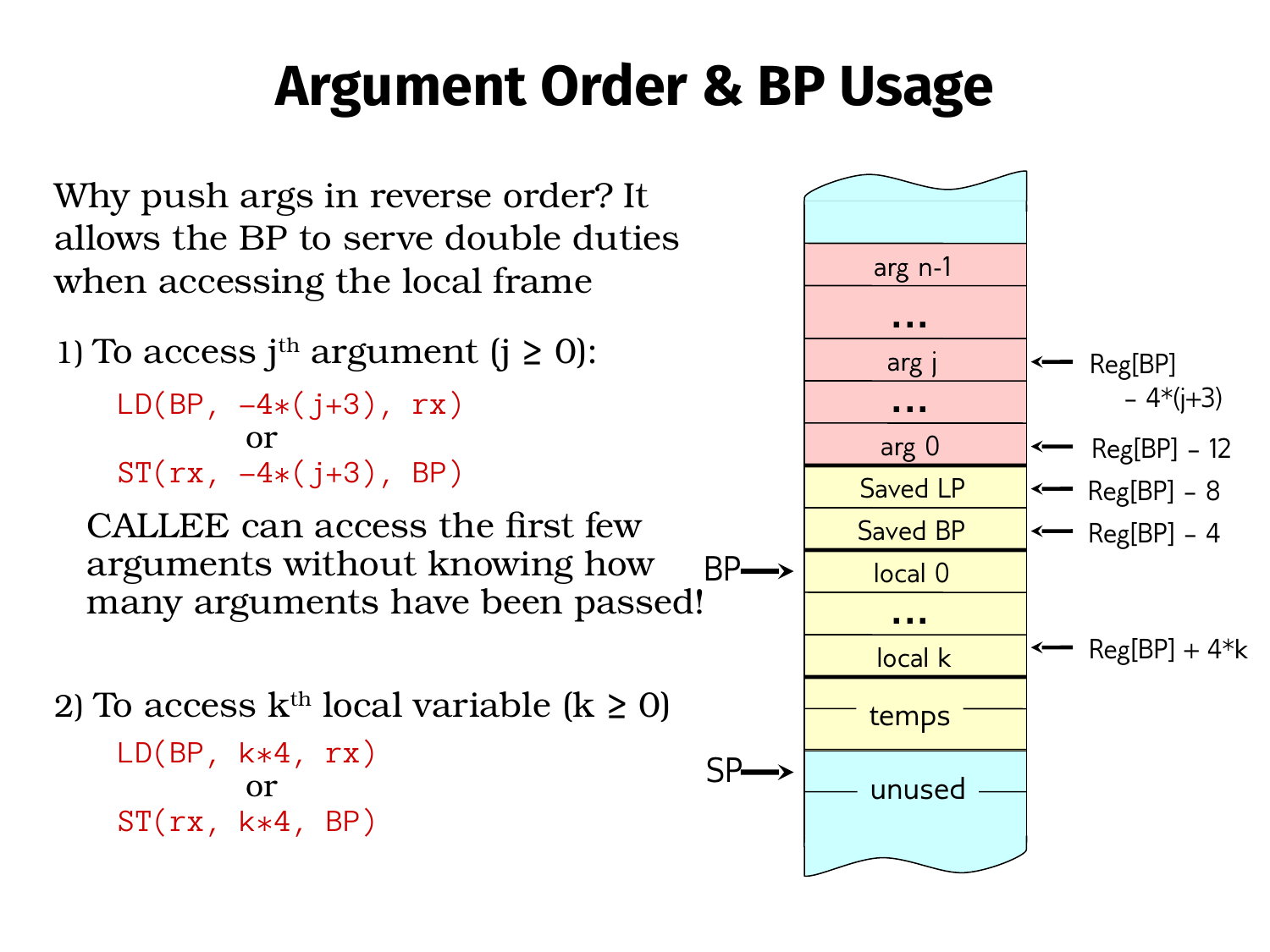

# Argument Order & BP Usage
Why push args in reverse order? It allows the BP to serve double duties when accessing the local frame

arg n-1

...

arg j

...

arg 0

Saved LP

Saved BP

BP

local 0

...

local k

temps

SP

unused

1)	To access jth argument (j ≥ 0):
LD(BP, -4*(j+3), rx)
	or
ST(rx, -4*(j+3), BP)
	CALLEE can access the first few arguments without knowing how
many arguments have been passed!
Reg[BP]
    – 4*(j+3)

Reg[BP] – 12

Reg[BP] – 8

Reg[BP] – 4

Reg[BP] + 4*k

2) To access kth local variable (k ≥ 0)
LD(BP, k*4, rx)
	or
ST(rx, k*4, BP)